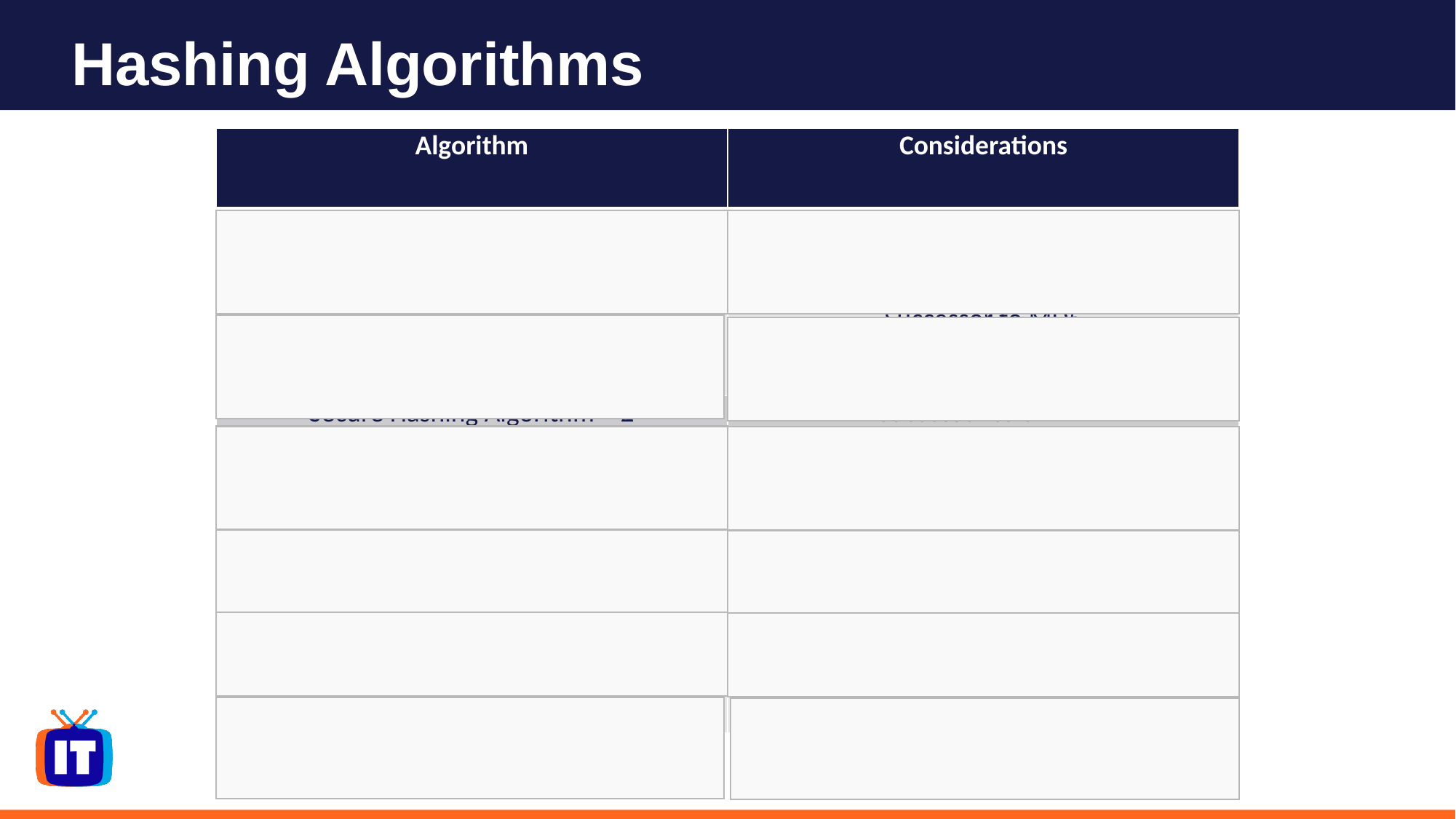

# Hashing Algorithms
| Algorithm | Considerations |
| --- | --- |
| Message Digest 5 (MD5) | 128-bit Weakest Prone to collisions |
| Secure Hashing Algorithm – 1 (SHA-1) | Successor to MD5 160-bit Collision Attacks |
| Secure Hashing Algorithm – 2 (SHA-2) | Successor to SHA-1 224,256,384,5132 bits Strongest |
| RIPEMD | Designed as a replacement to MD5 128,160, 256, 320-bit variants |
| Cyclic Redundancy Check (CRC) | Used for message integrity verification 16,32,64-bit variants |
| Hashed Message Authenticate Code (HMAC) | Data integrity and authenticity Keyed hashing function Used with MD5,SHA-1 and SHA-2 |